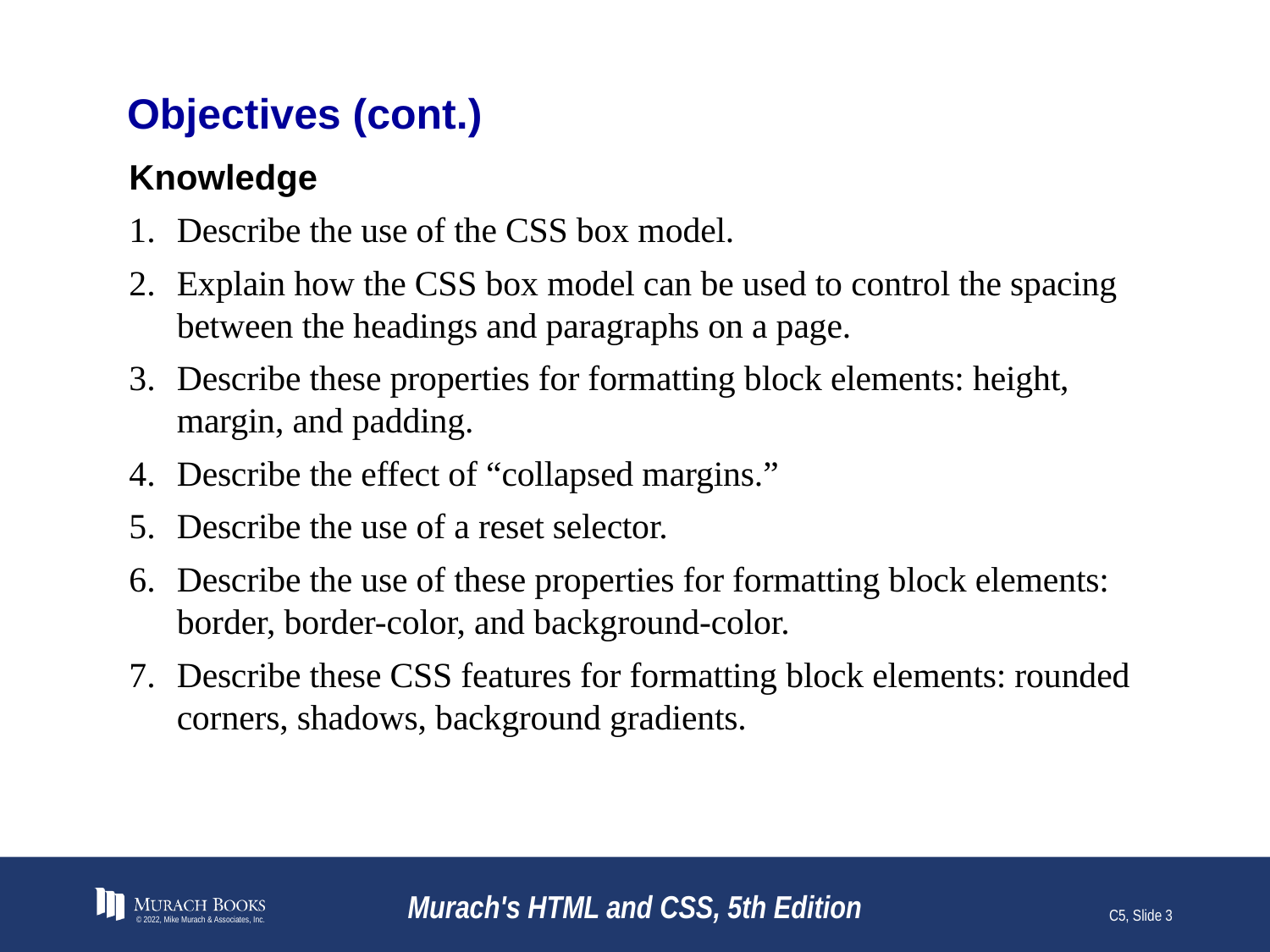

# Objectives (cont.)
Knowledge
Describe the use of the CSS box model.
Explain how the CSS box model can be used to control the spacing between the headings and paragraphs on a page.
Describe these properties for formatting block elements: height, margin, and padding.
Describe the effect of “collapsed margins.”
Describe the use of a reset selector.
Describe the use of these properties for formatting block elements: border, border-color, and background-color.
Describe these CSS features for formatting block elements: rounded corners, shadows, background gradients.

© 2022, Mike Murach & Associates, Inc.
Murach's HTML and CSS, 5th Edition

C5, Slide 3